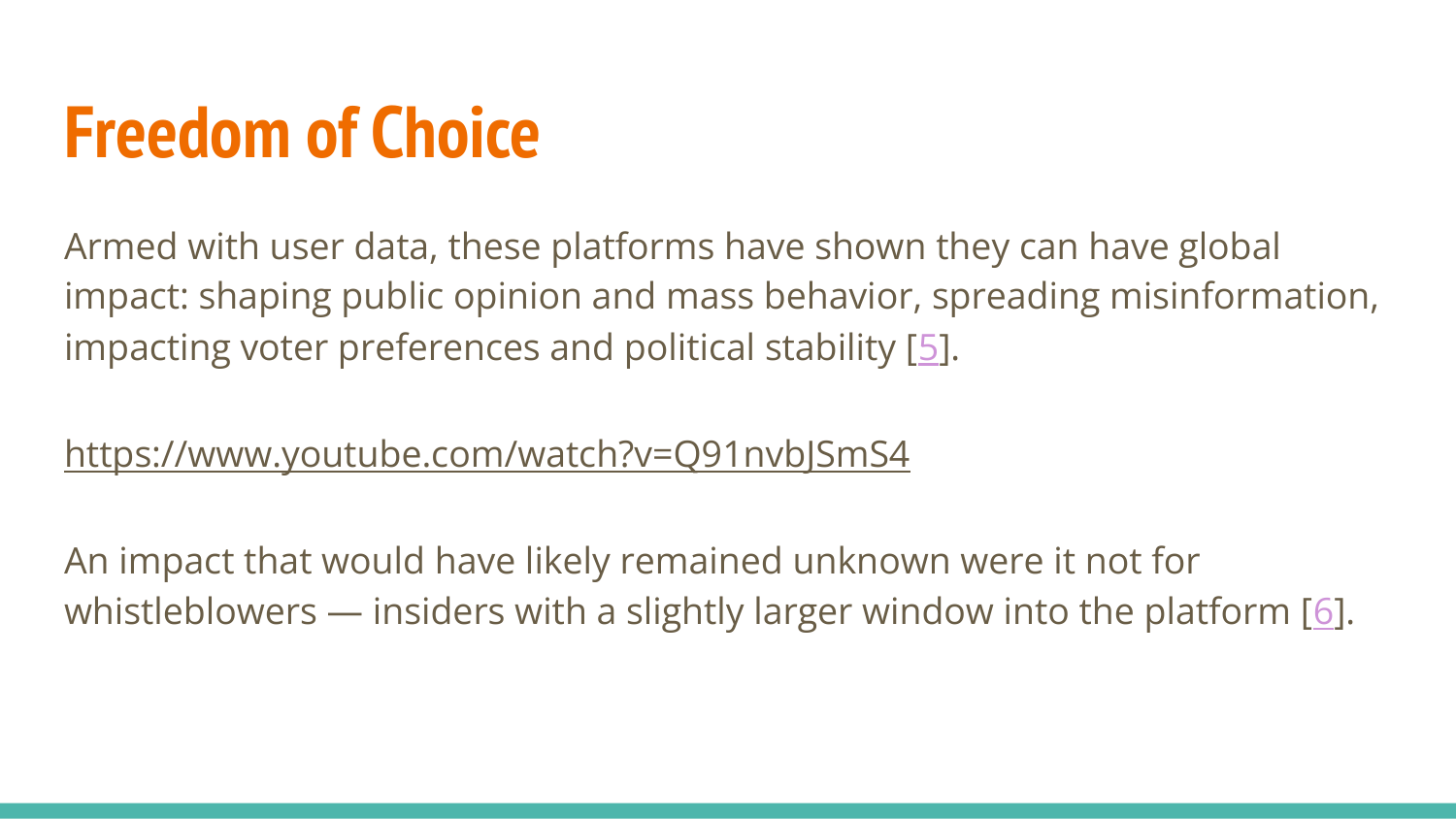

# Freedom of Choice
Armed with user data, these platforms have shown they can have global impact: shaping public opinion and mass behavior, spreading misinformation, impacting voter preferences and political stability [5].

https://www.youtube.com/watch?v=Q91nvbJSmS4

An impact that would have likely remained unknown were it not for whistleblowers — insiders with a slightly larger window into the platform [6].